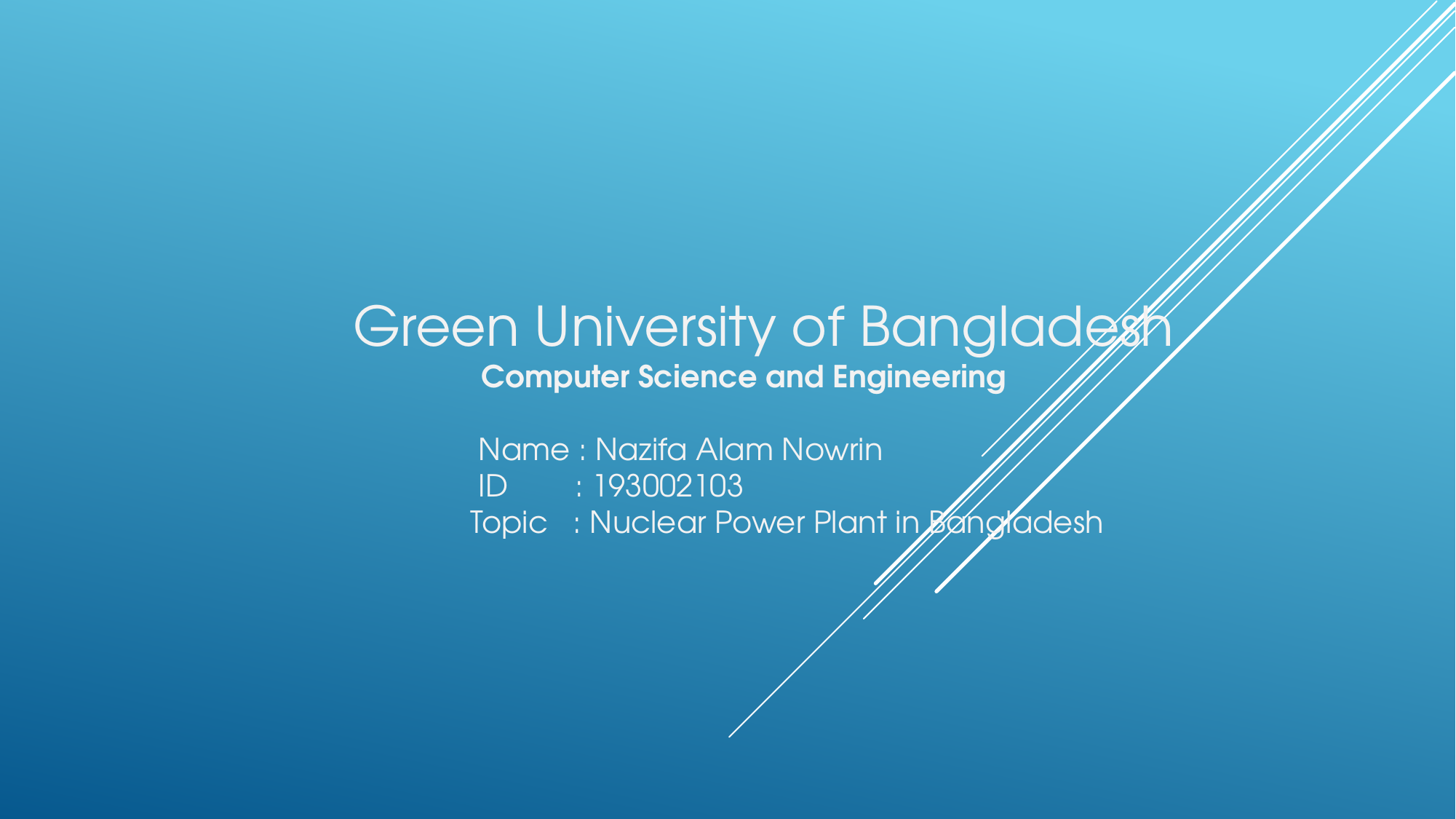

Green University of Bangladesh
               Computer Science and Engineering

               Name : Nazifa Alam Nowrin
               ID        : 193002103
              Topic   : Nuclear Power Plant in Bangladesh